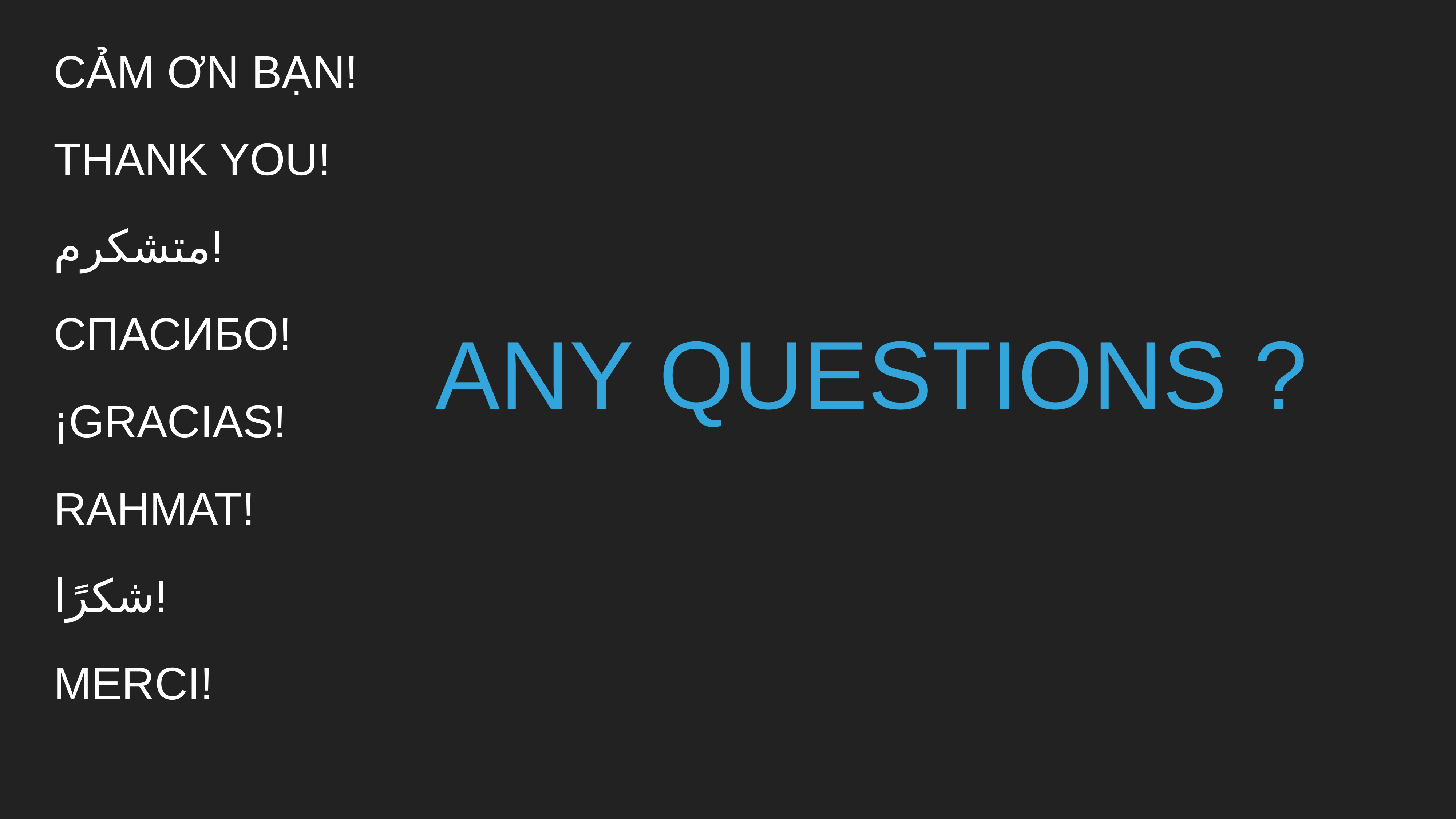

# Cảm ơn bạn!

Thank you!

متشکرم!

спасибо!

¡Gracias!

Rahmat!

شكرًا!

Merci!

Any questions ?